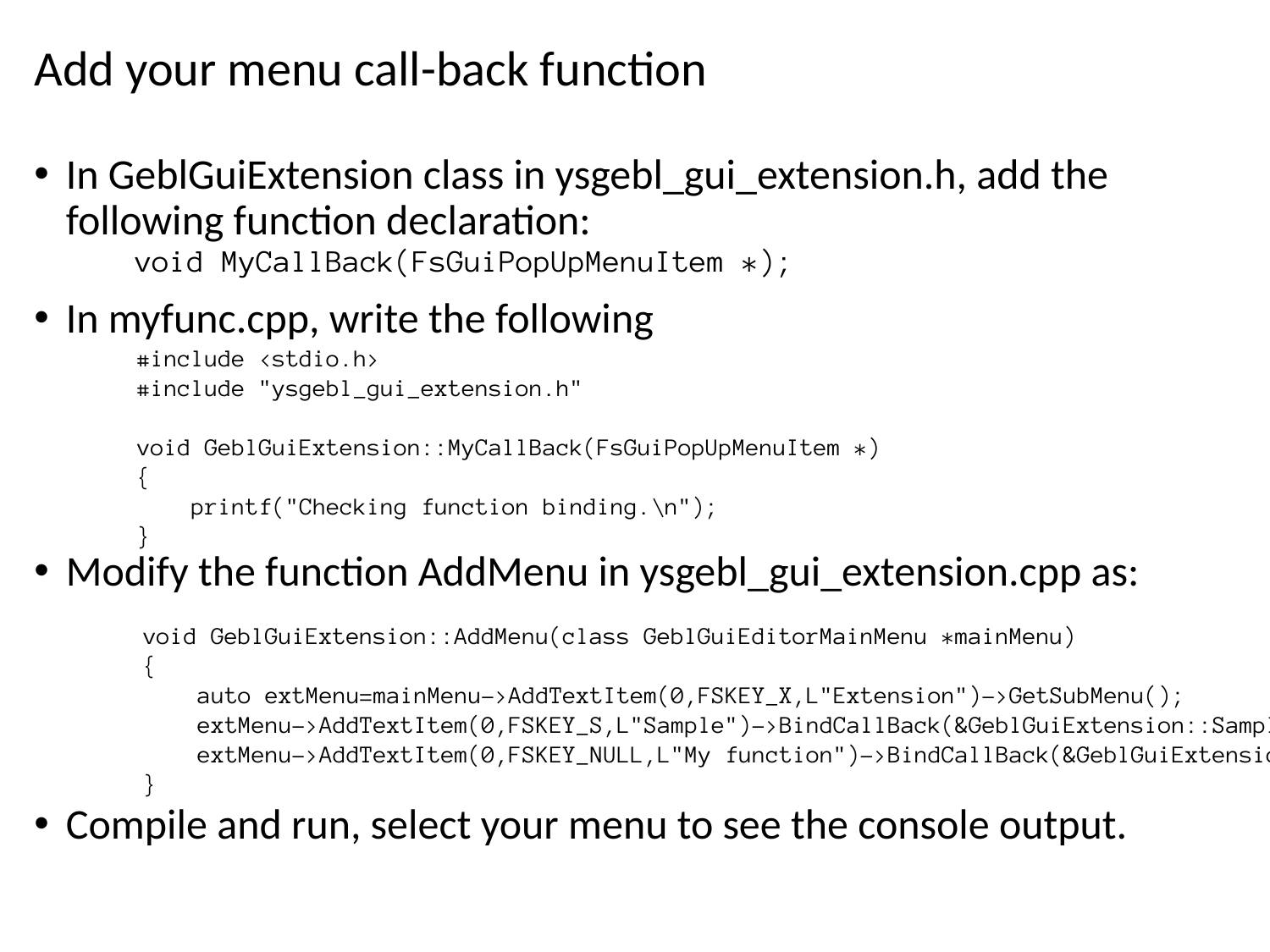

# Add your menu call-back function
In GeblGuiExtension class in ysgebl_gui_extension.h, add the following function declaration:
    void MyCallBack(FsGuiPopUpMenuItem *);
In myfunc.cpp, write the following

Modify the function AddMenu in ysgebl_gui_extension.cpp as:

Compile and run, select your menu to see the console output.

#include <stdio.h>
#include "ysgebl_gui_extension.h"

void GeblGuiExtension::MyCallBack(FsGuiPopUpMenuItem *)
{
    printf("Checking function binding.\n");
}

void GeblGuiExtension::AddMenu(class GeblGuiEditorMainMenu *mainMenu)
{
    auto extMenu=mainMenu->AddTextItem(0,FSKEY_X,L"Extension")->GetSubMenu();
    extMenu->AddTextItem(0,FSKEY_S,L"Sample")->BindCallBack(&GeblGuiExtension::SampleMenuCallBack,this);
    extMenu->AddTextItem(0,FSKEY_NULL,L"My function")->BindCallBack(&GeblGuiExtension::MyCallBack,this);
}